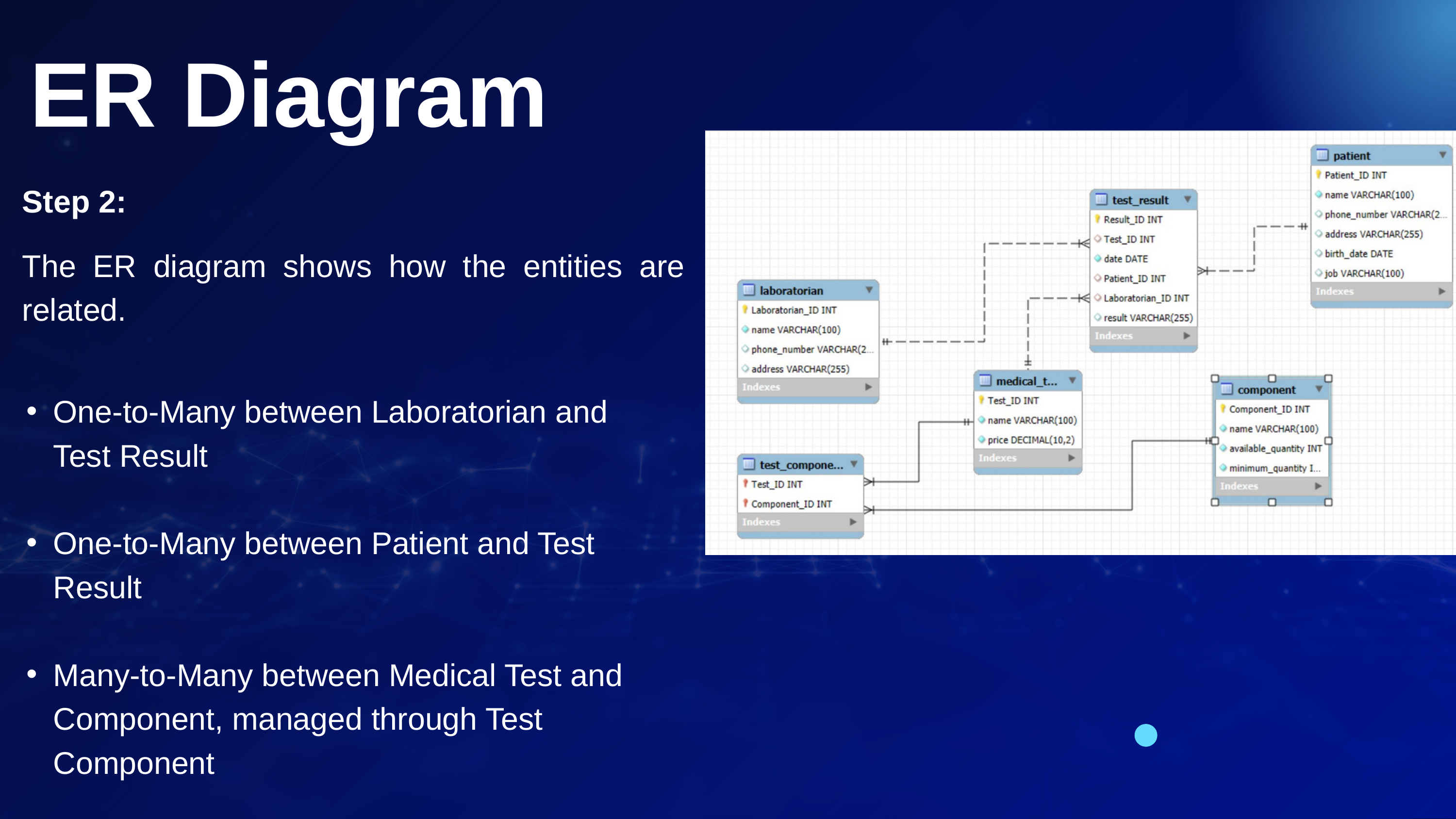

ER Diagram

Step 2:
The ER diagram shows how the entities are related.
One-to-Many between Laboratorian and Test Result

One-to-Many between Patient and Test Result

Many-to-Many between Medical Test and Component, managed through Test Component